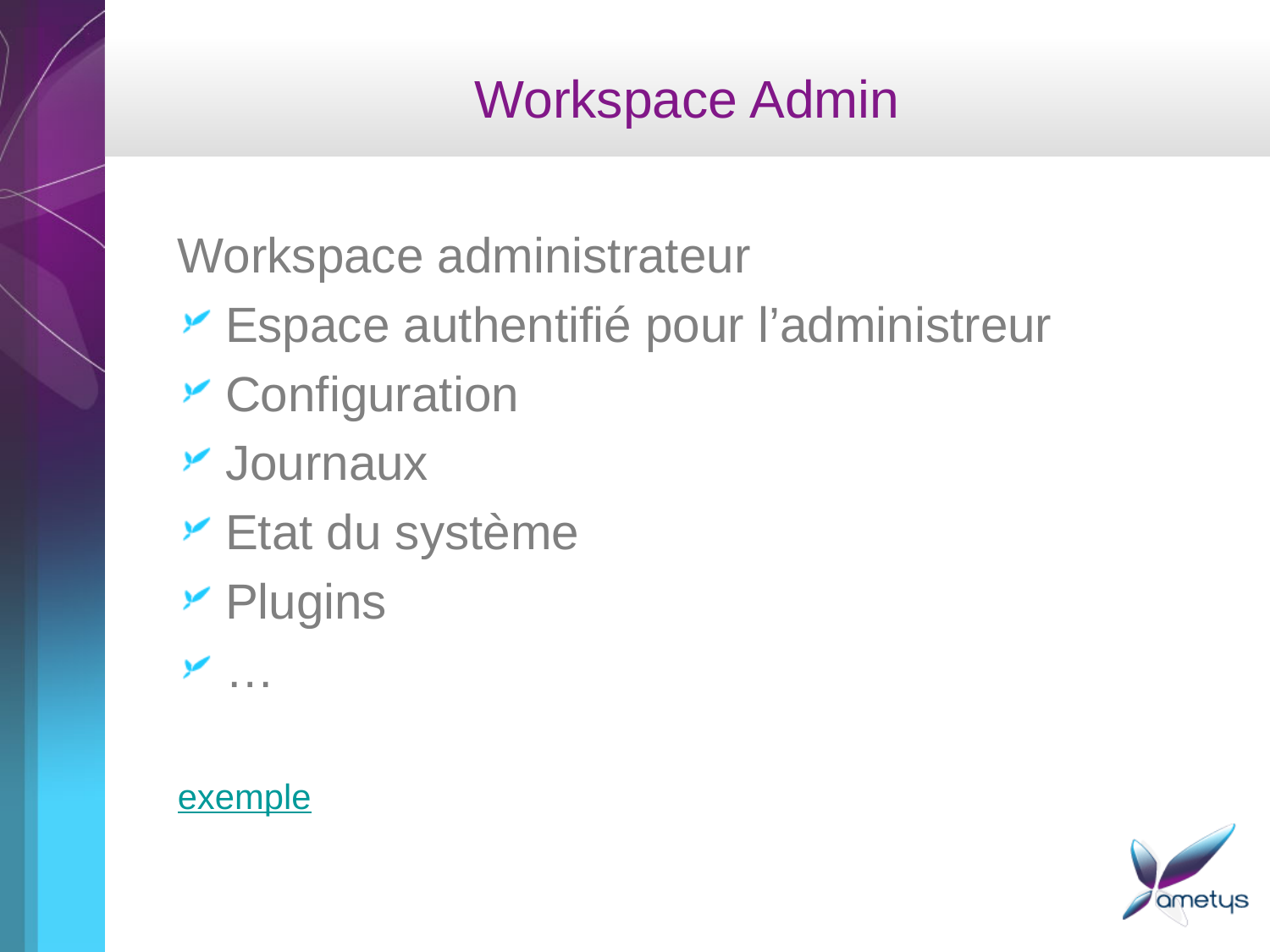

# Workspace Admin
Workspace administrateur
Espace authentifié pour l’administreur
Configuration
Journaux
Etat du système
Plugins
…

exemple